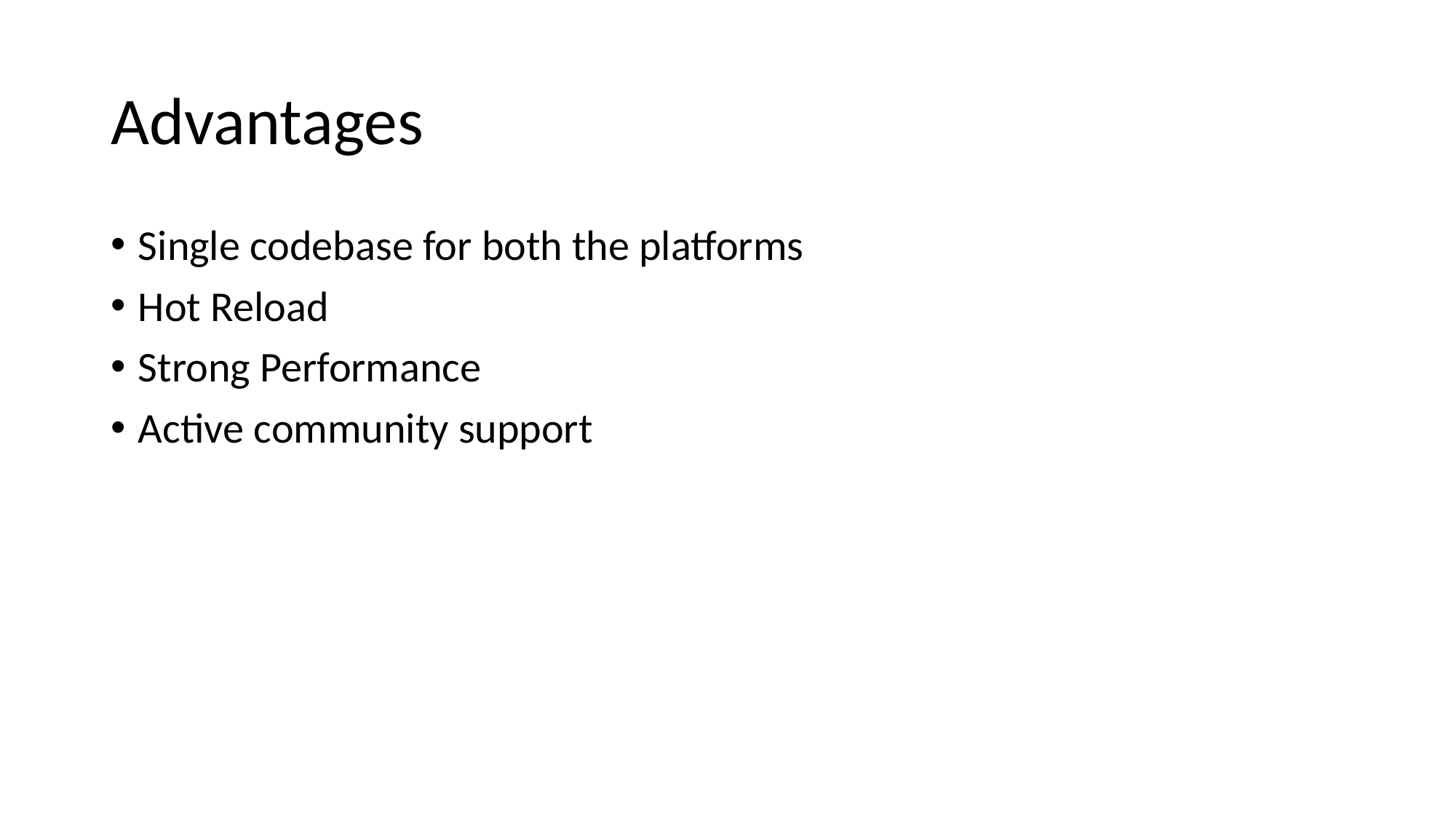

# Advantages
Single codebase for both the platforms
Hot Reload
Strong Performance
Active community support